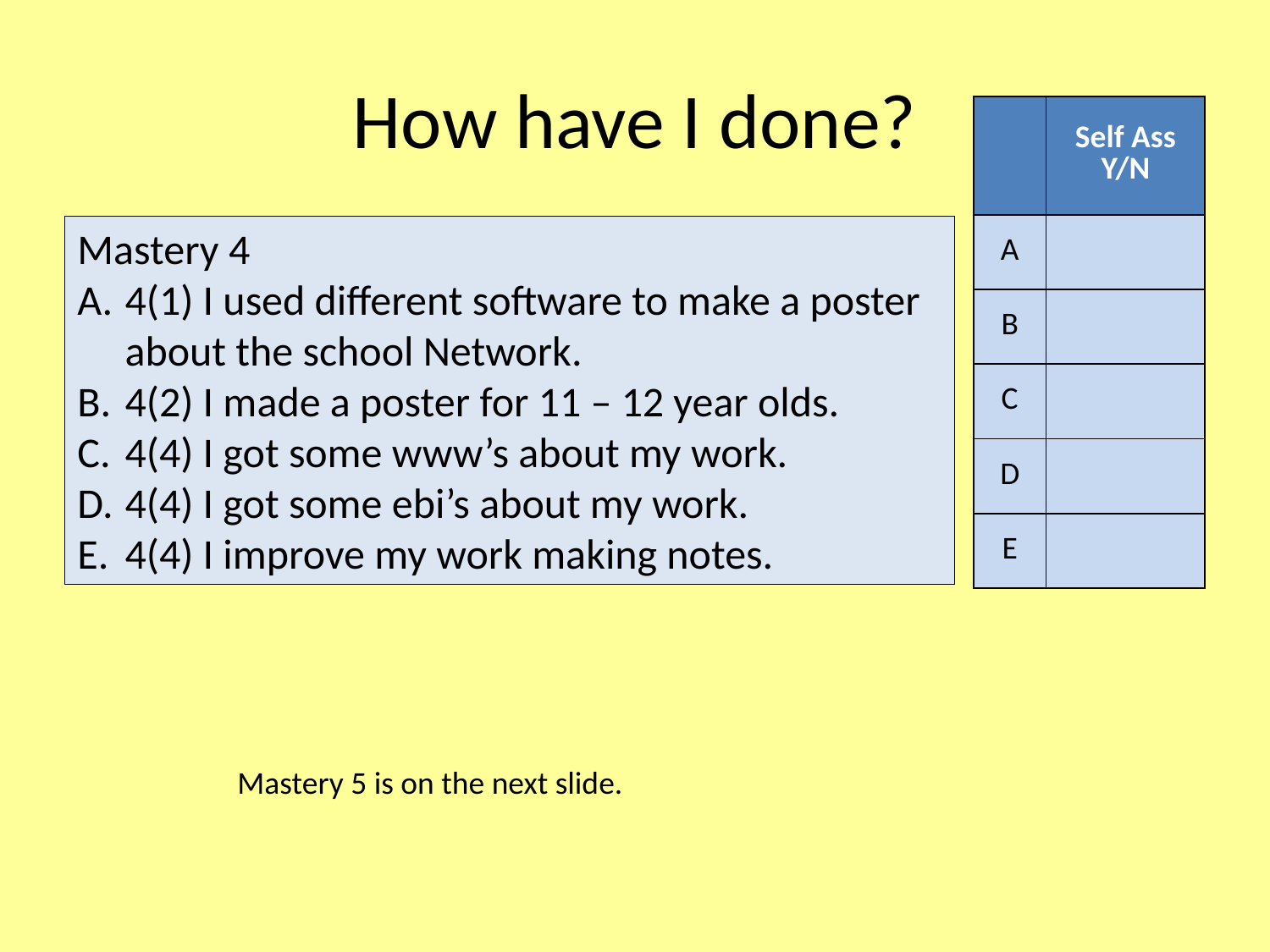

# How have I done?
|  | Self Ass Y/N |
| --- | --- |
| A |  |
| B |  |
| C |  |
| D |  |
| E |  |
Mastery 4
4(1) I used different software to make a poster about the school Network.
4(2) I made a poster for 11 – 12 year olds.
4(4) I got some www’s about my work.
4(4) I got some ebi’s about my work.
4(4) I improve my work making notes.
Mastery 5 is on the next slide.